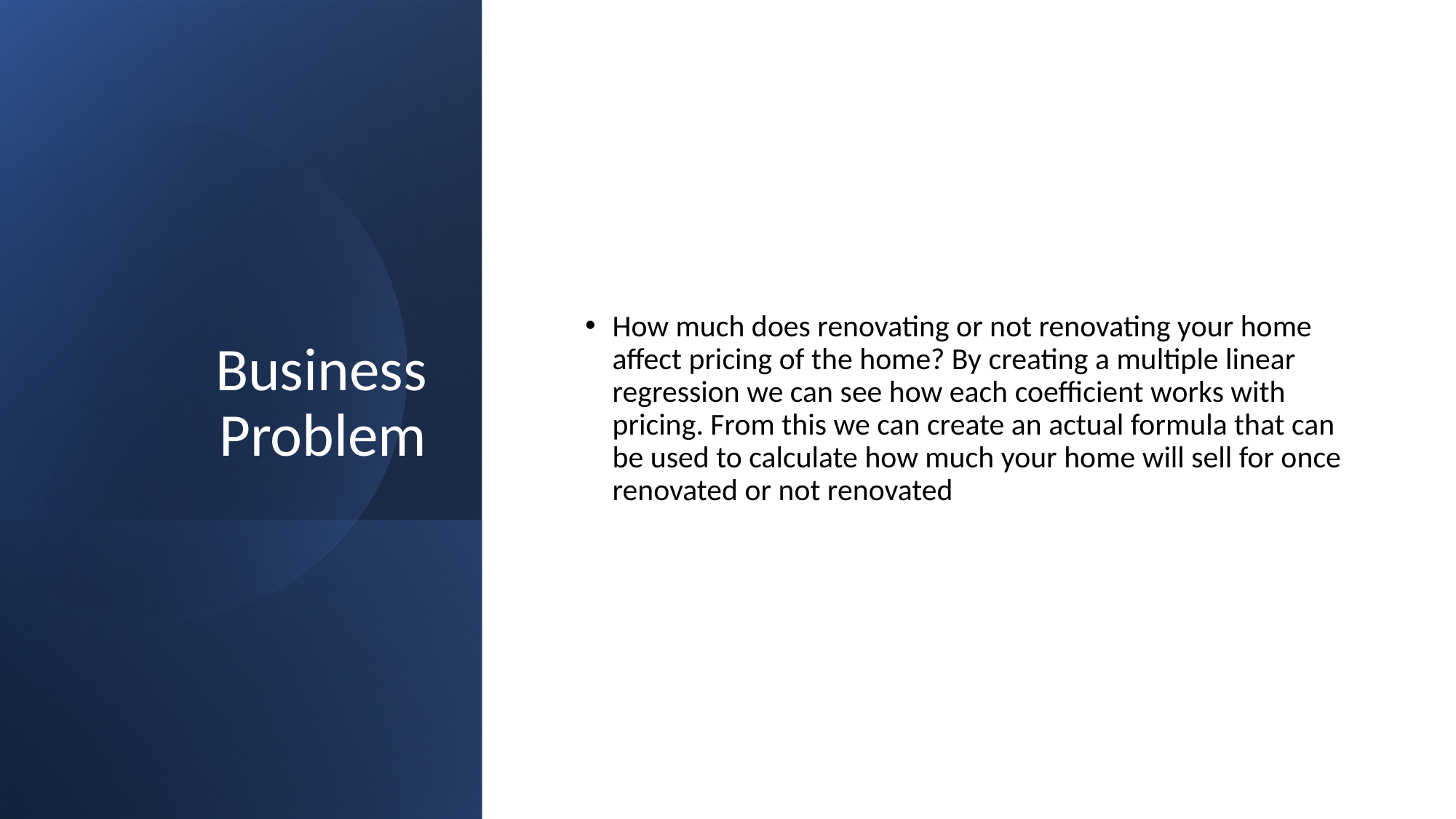

# Business Problem
How much does renovating or not renovating your home affect pricing of the home? By creating a multiple linear regression we can see how each coefficient works with pricing. From this we can create an actual formula that can be used to calculate how much your home will sell for once renovated or not renovated